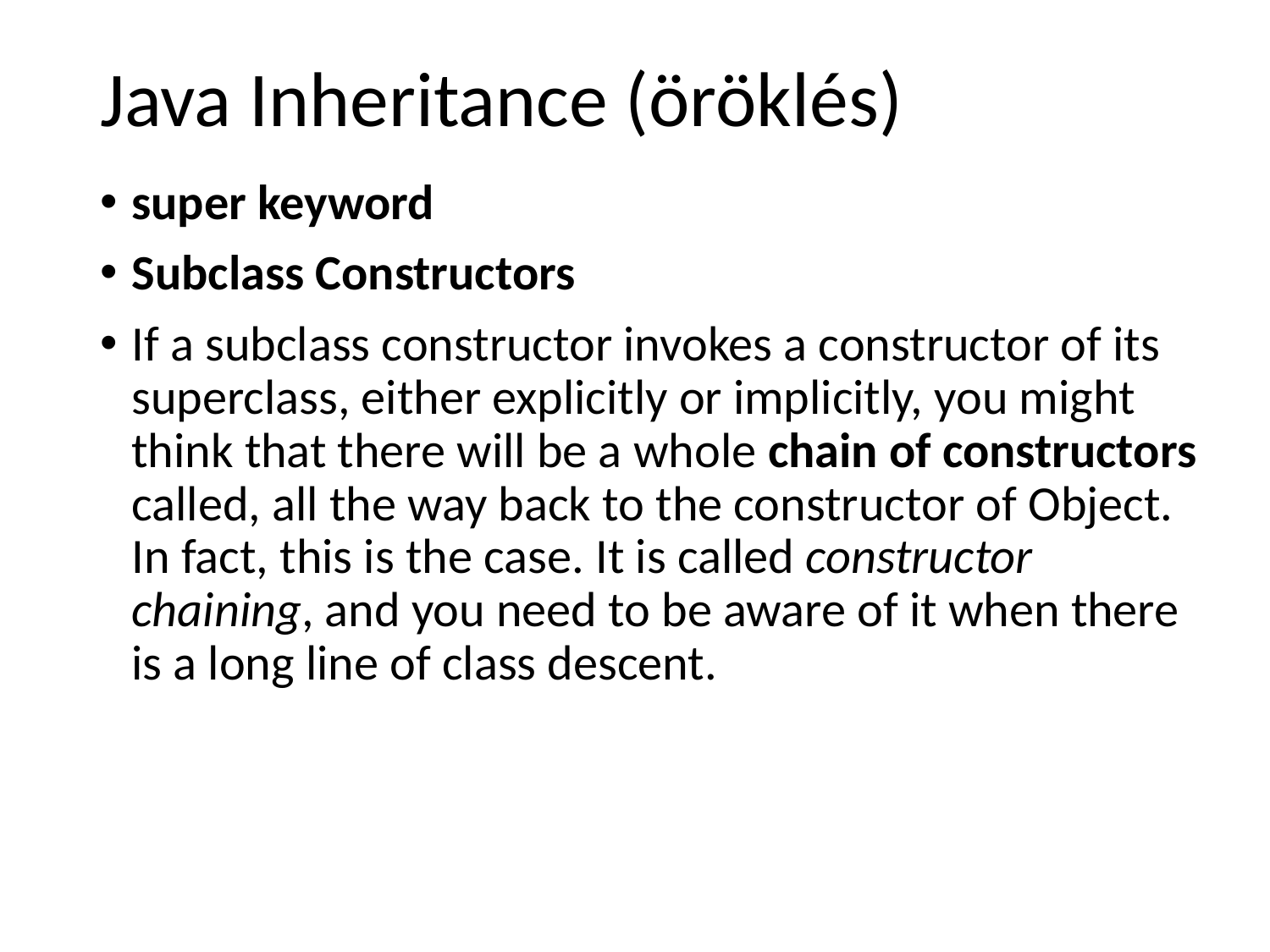

# Java Inheritance (öröklés)
super keyword
Subclass Constructors
If a subclass constructor invokes a constructor of its superclass, either explicitly or implicitly, you might think that there will be a whole chain of constructors called, all the way back to the constructor of Object. In fact, this is the case. It is called constructor chaining, and you need to be aware of it when there is a long line of class descent.